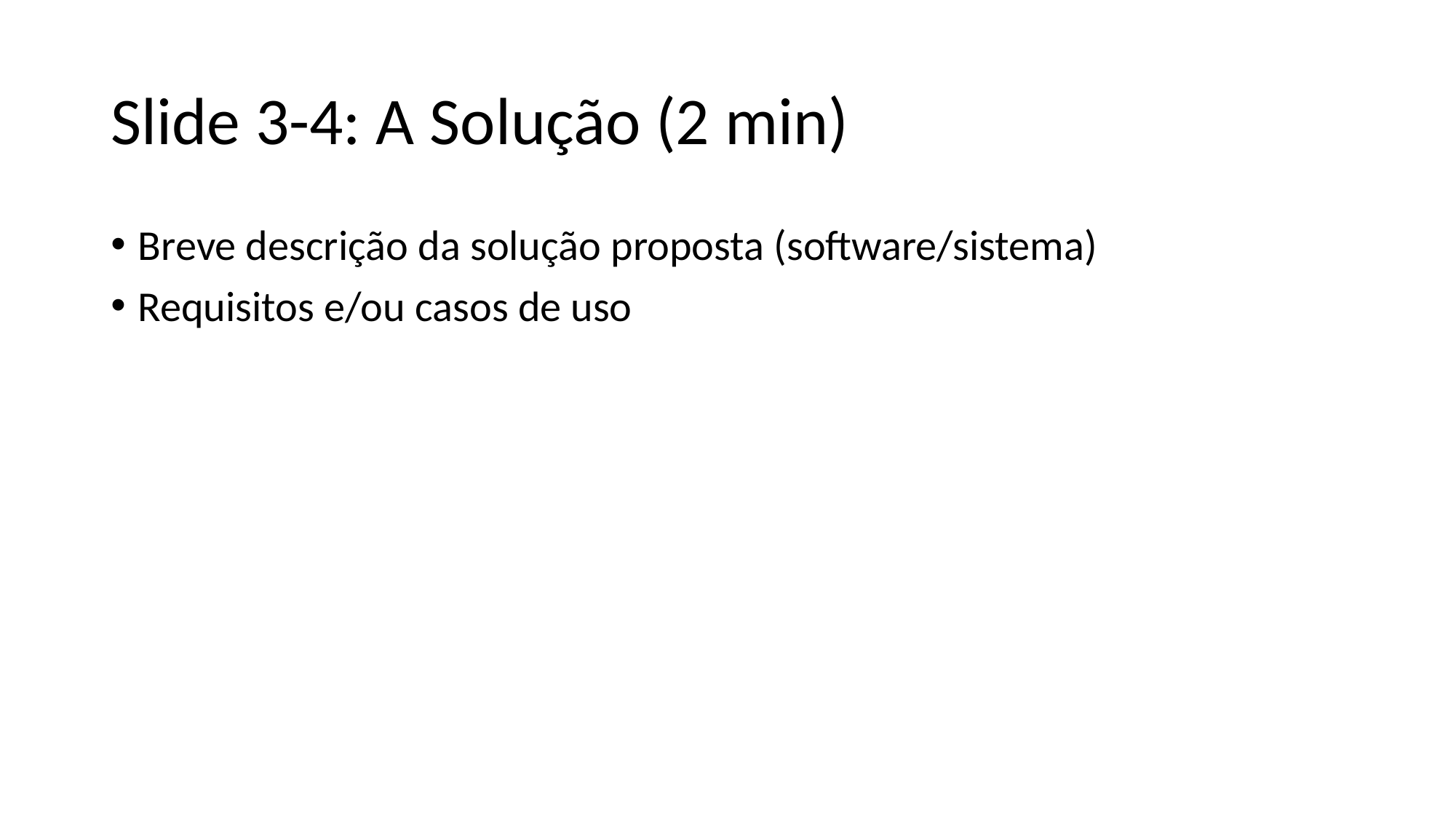

# Slide 3-4: A Solução (2 min)
Breve descrição da solução proposta (software/sistema)
Requisitos e/ou casos de uso